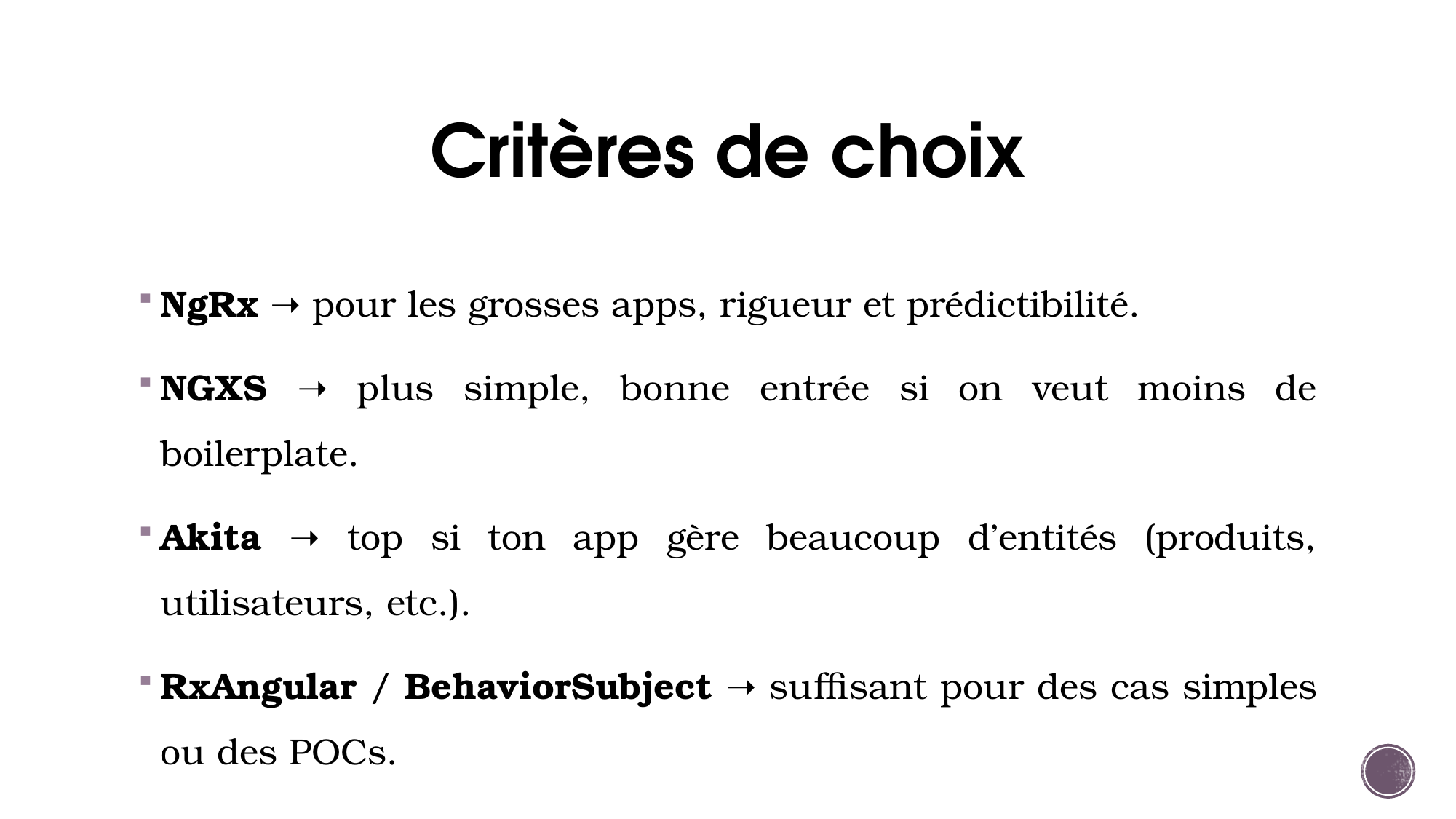

# Critères de choix
NgRx ➝ pour les grosses apps, rigueur et prédictibilité.
NGXS ➝ plus simple, bonne entrée si on veut moins de boilerplate.
Akita ➝ top si ton app gère beaucoup d’entités (produits, utilisateurs, etc.).
RxAngular / BehaviorSubject ➝ suffisant pour des cas simples ou des POCs.